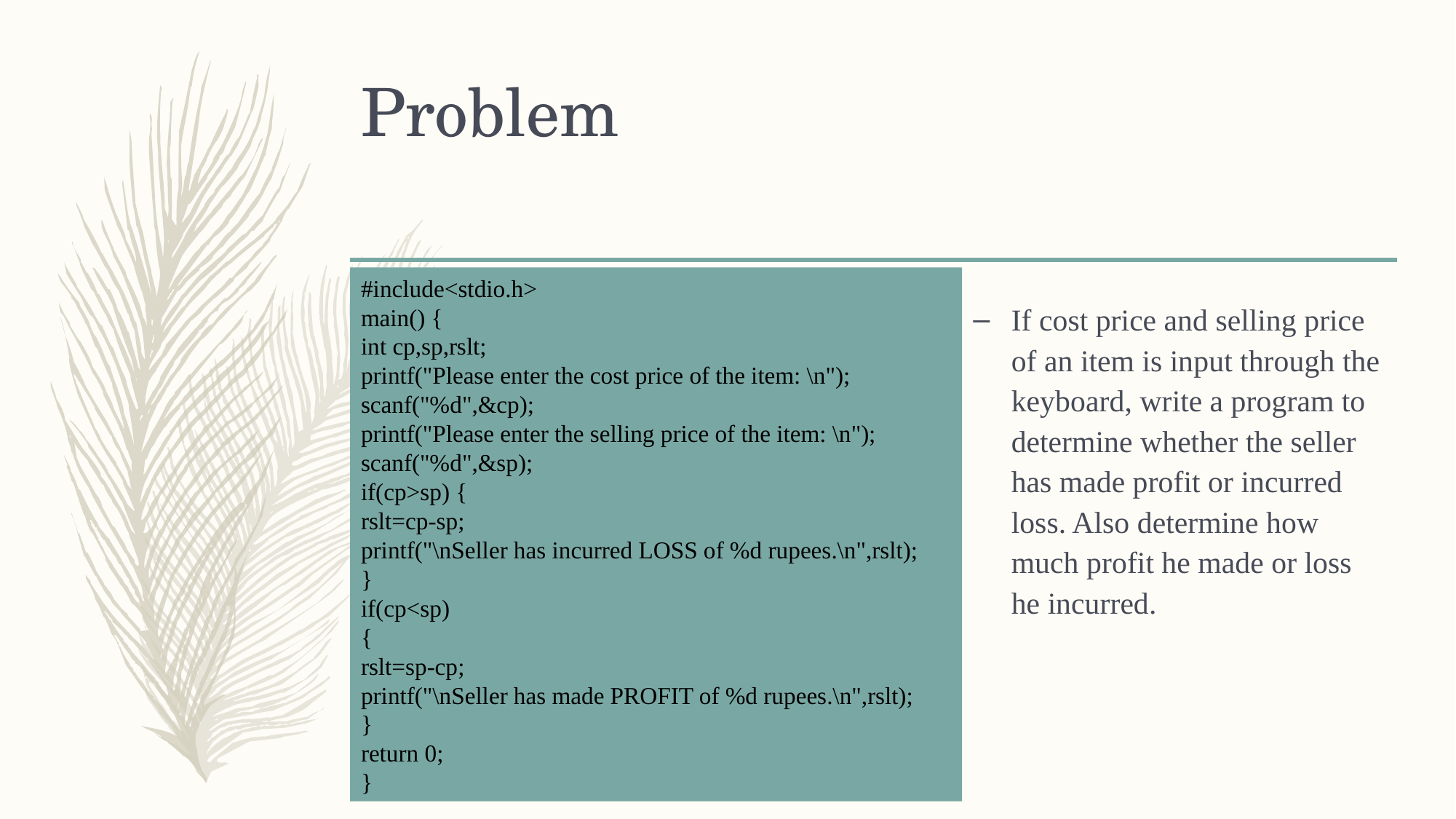

# Problem
#include<stdio.h>
main() {
int cp,sp,rslt;
printf("Please enter the cost price of the item: \n");
scanf("%d",&cp);
printf("Please enter the selling price of the item: \n");
scanf("%d",&sp);
if(cp>sp) {
rslt=cp-sp;
printf("\nSeller has incurred LOSS of %d rupees.\n",rslt);
}
if(cp<sp)
{
rslt=sp-cp;
printf("\nSeller has made PROFIT of %d rupees.\n",rslt);
}
return 0;
}
If cost price and selling price of an item is input through the keyboard, write a program to determine whether the seller has made profit or incurred loss. Also determine how much profit he made or loss he incurred.